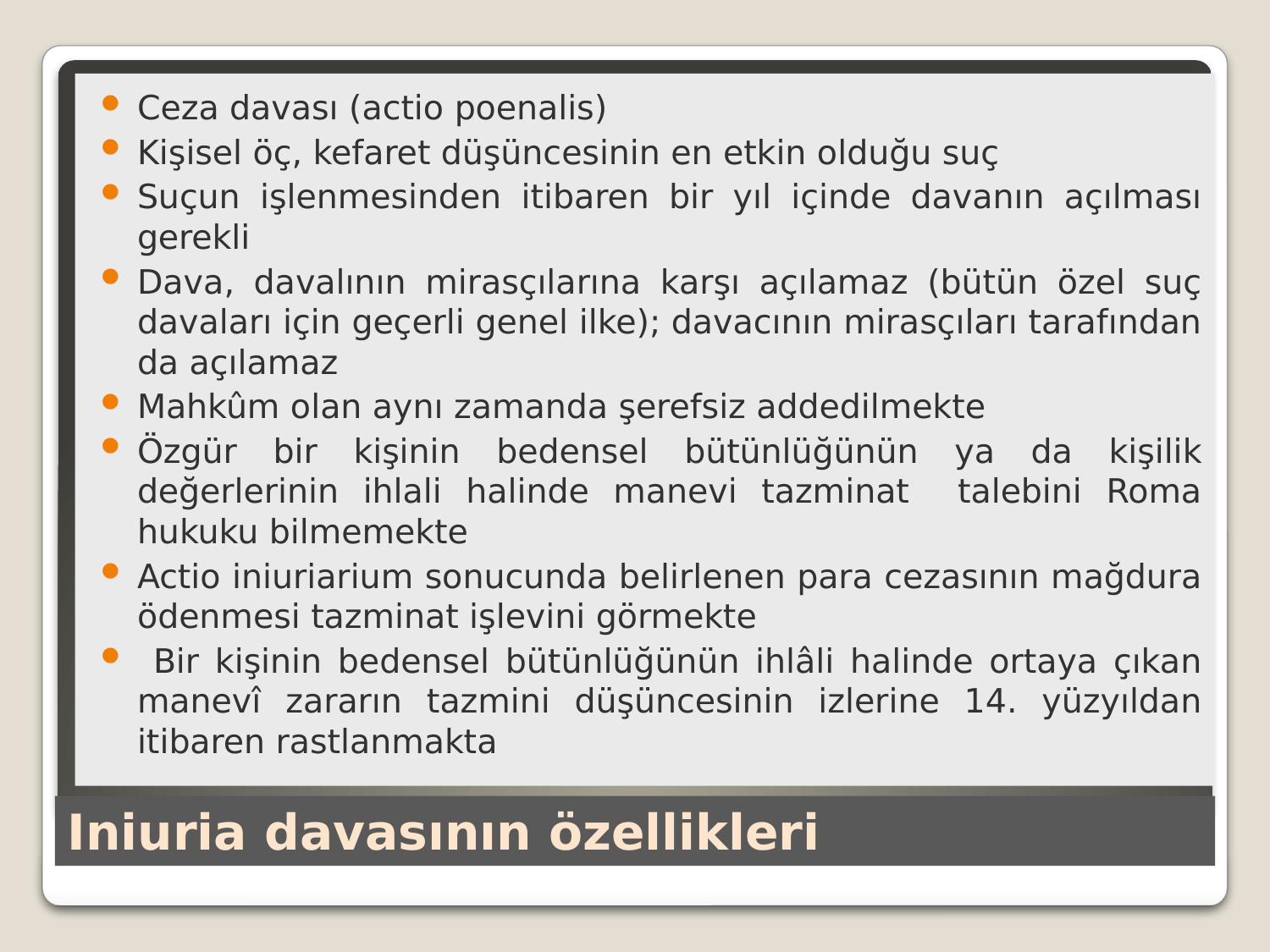

Ceza davası (actio poenalis)
Kişisel öç, kefaret düşüncesinin en etkin olduğu suç
Suçun işlenmesinden itibaren bir yıl içinde davanın açılması gerekli
Dava, davalının mirasçılarına karşı açılamaz (bütün özel suç davaları için geçerli genel ilke); davacının mirasçıları tarafından da açılamaz
Mahkûm olan aynı zamanda şerefsiz addedilmekte
Özgür bir kişinin bedensel bütünlüğünün ya da kişilik değerlerinin ihlali halinde manevi tazminat  talebini Roma hukuku bilmemekte
Actio iniuriarium sonucunda belirlenen para cezasının mağdura ödenmesi tazminat işlevini görmekte
 Bir kişinin bedensel bütünlüğünün ihlâli halinde ortaya çıkan manevî zararın tazmini düşüncesinin izlerine 14. yüzyıldan itibaren rastlanmakta

# Iniuria davasının özellikleri